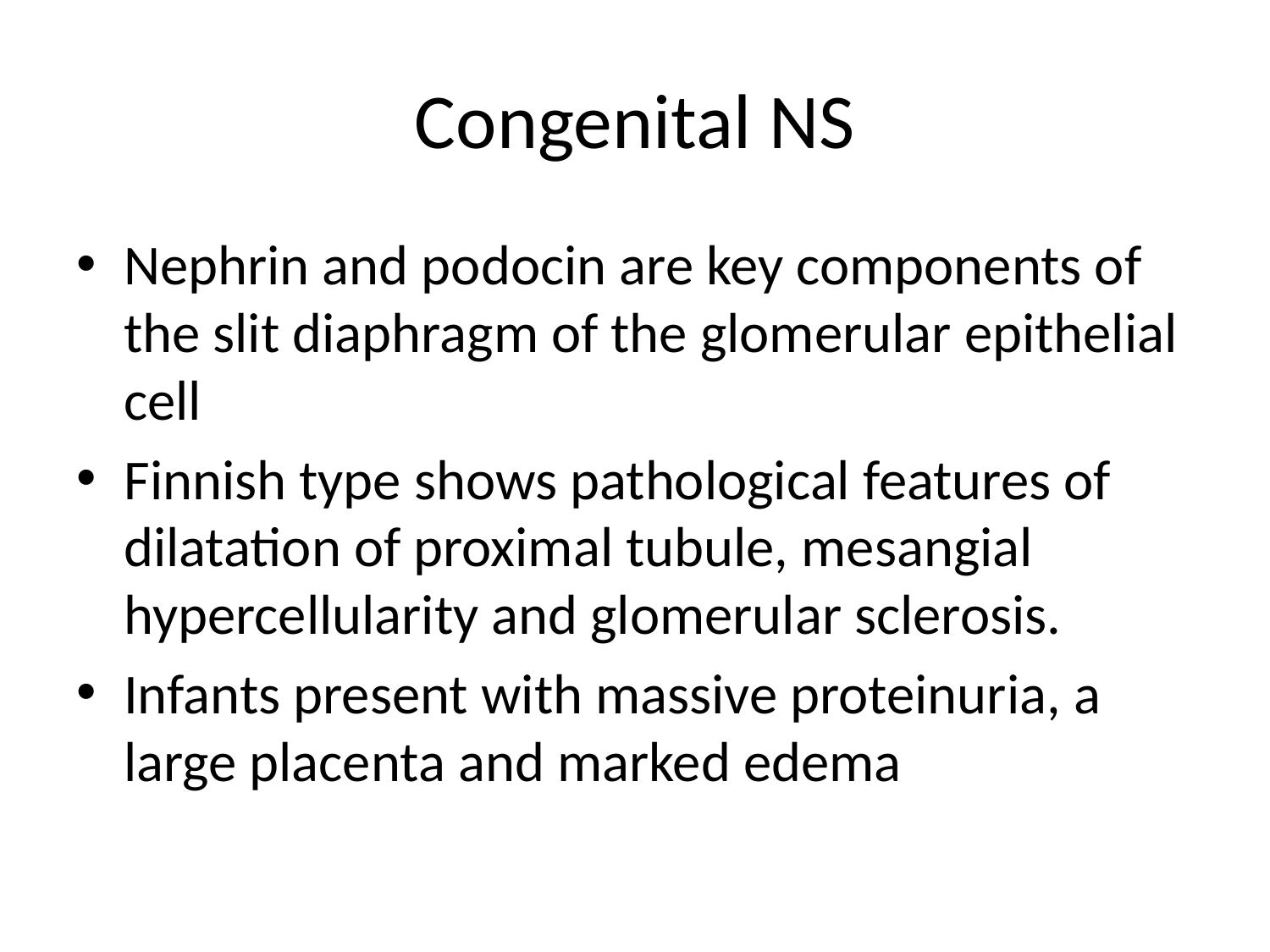

# Congenital NS
Nephrin and podocin are key components of the slit diaphragm of the glomerular epithelial cell
Finnish type shows pathological features of dilatation of proximal tubule, mesangial hypercellularity and glomerular sclerosis.
Infants present with massive proteinuria, a large placenta and marked edema